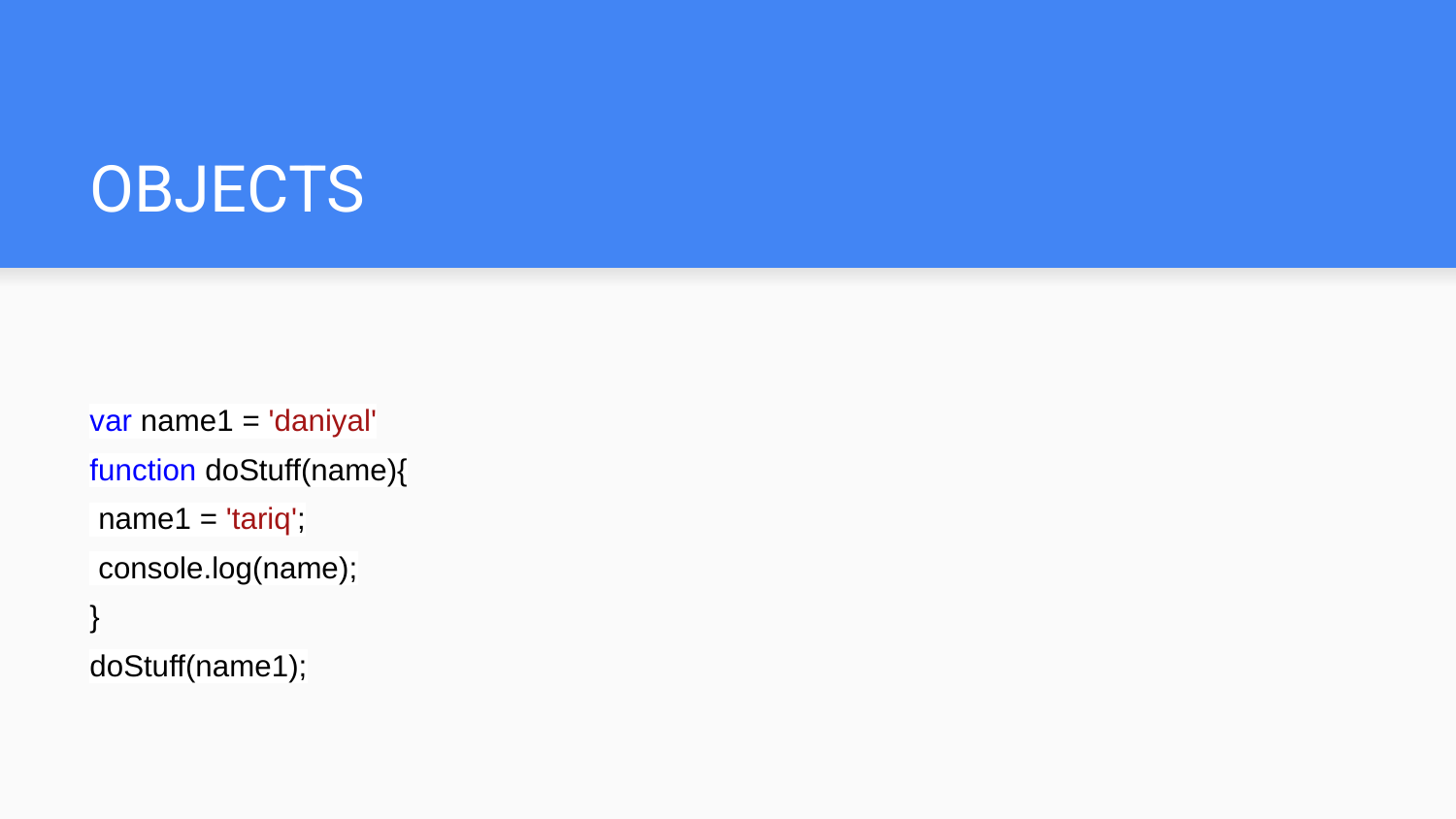

# OBJECTS

var name1 = 'daniyal'
function doStuff(name){
 name1 = 'tariq';
 console.log(name);
}
doStuff(name1);